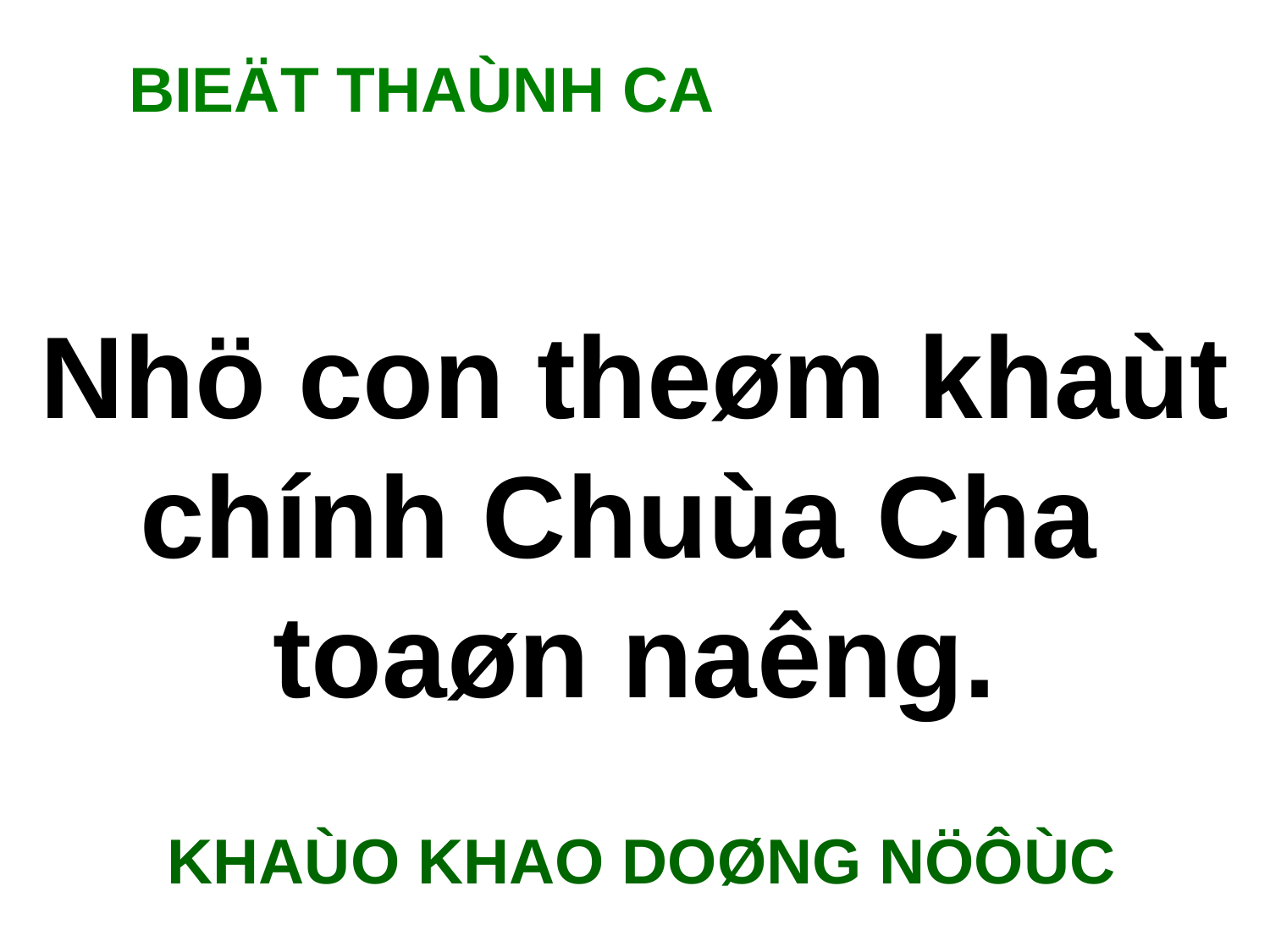

BIEÄT THAÙNH CA
Nhö con theøm khaùt chính Chuùa Cha
toaøn naêng.
KHAÙO KHAO DOØNG NÖÔÙC